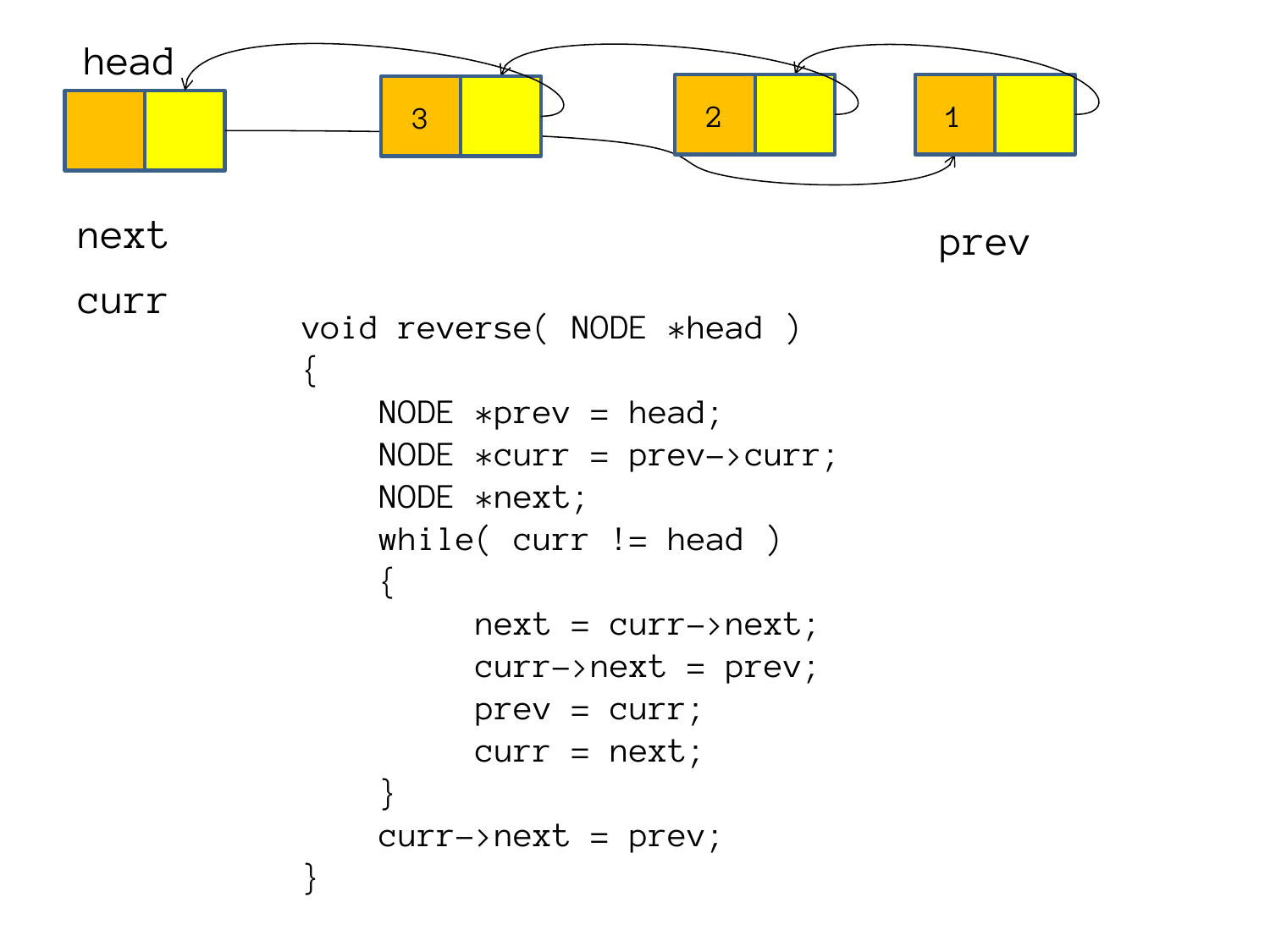

head
2

1

3

next
prev
curr
void reverse( NODE *head )
{
    NODE *prev = head;
    NODE *curr = prev->curr;
    NODE *next;
    while( curr != head )
    {
         next = curr->next;
         curr->next = prev;
         prev = curr;
         curr = next;
    }
    curr->next = prev;
}